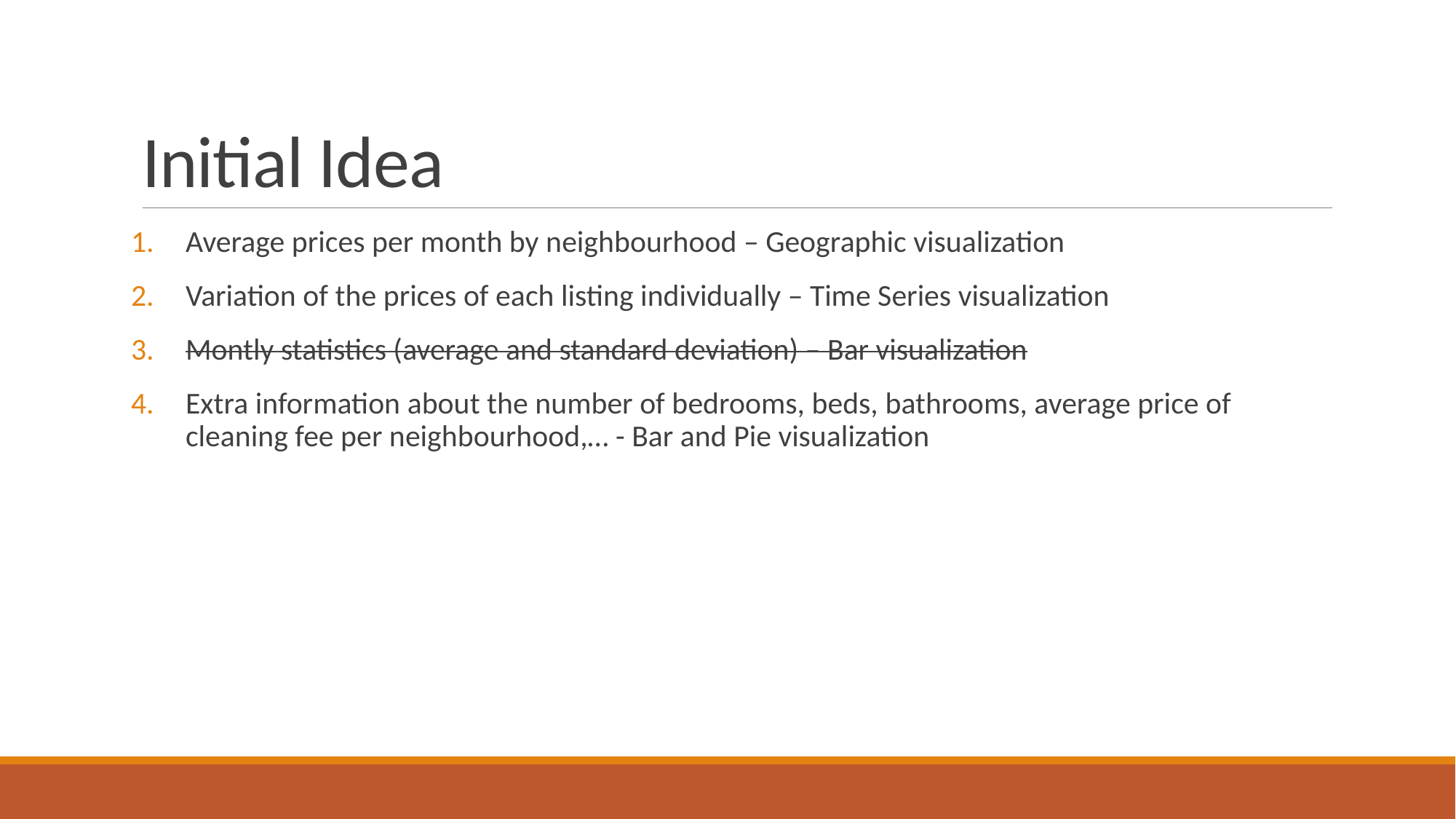

# Initial Idea
Average prices per month by neighbourhood – Geographic visualization
Variation of the prices of each listing individually – Time Series visualization
Montly statistics (average and standard deviation) – Bar visualization
Extra information about the number of bedrooms, beds, bathrooms, average price of cleaning fee per neighbourhood,… - Bar and Pie visualization